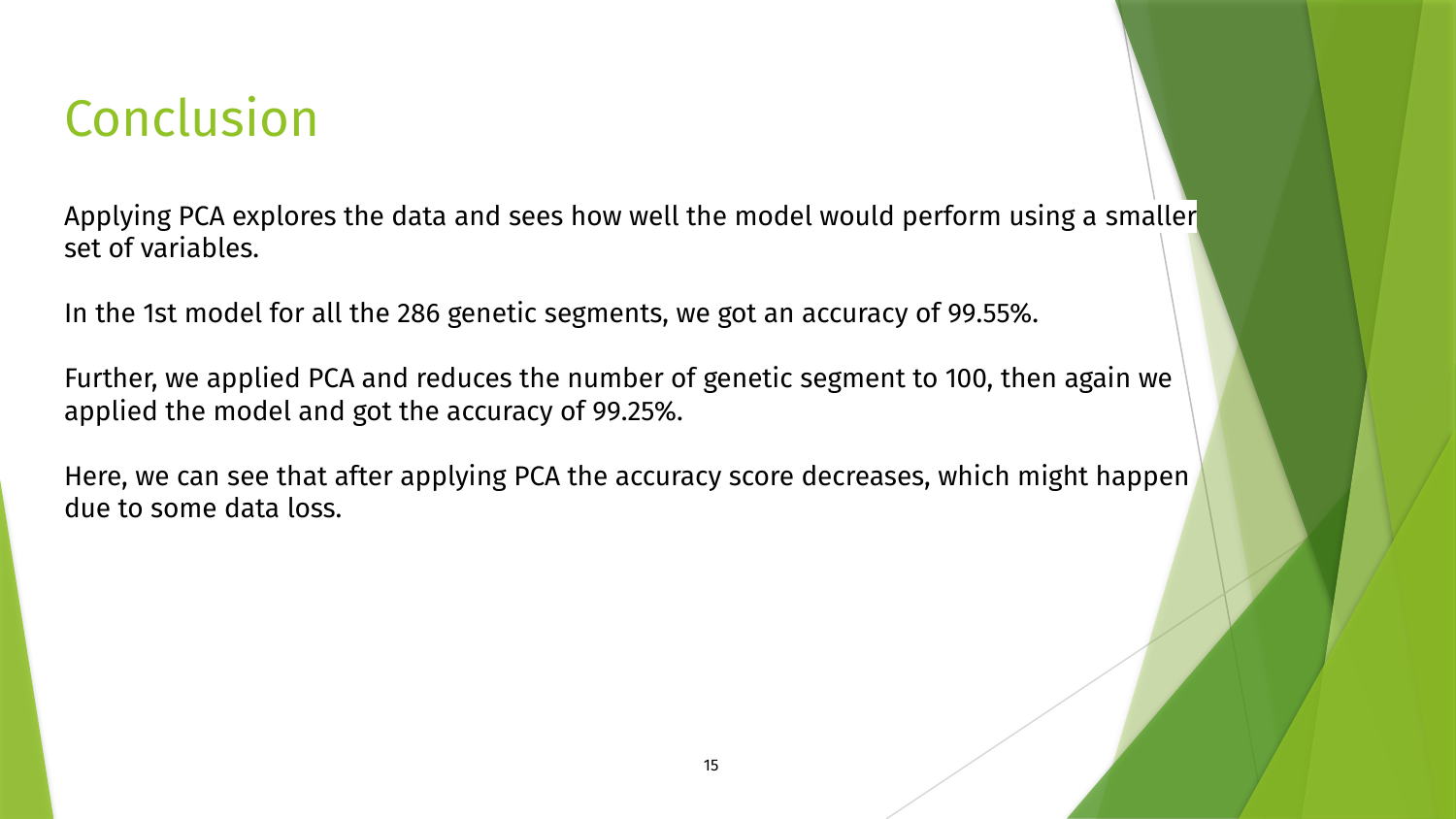

# Conclusion
Applying PCA explores the data and sees how well the model would perform using a smaller set of variables.

In the 1st model for all the 286 genetic segments, we got an accuracy of 99.55%.

Further, we applied PCA and reduces the number of genetic segment to 100, then again we applied the model and got the accuracy of 99.25%.

Here, we can see that after applying PCA the accuracy score decreases, which might happen due to some data loss.
15